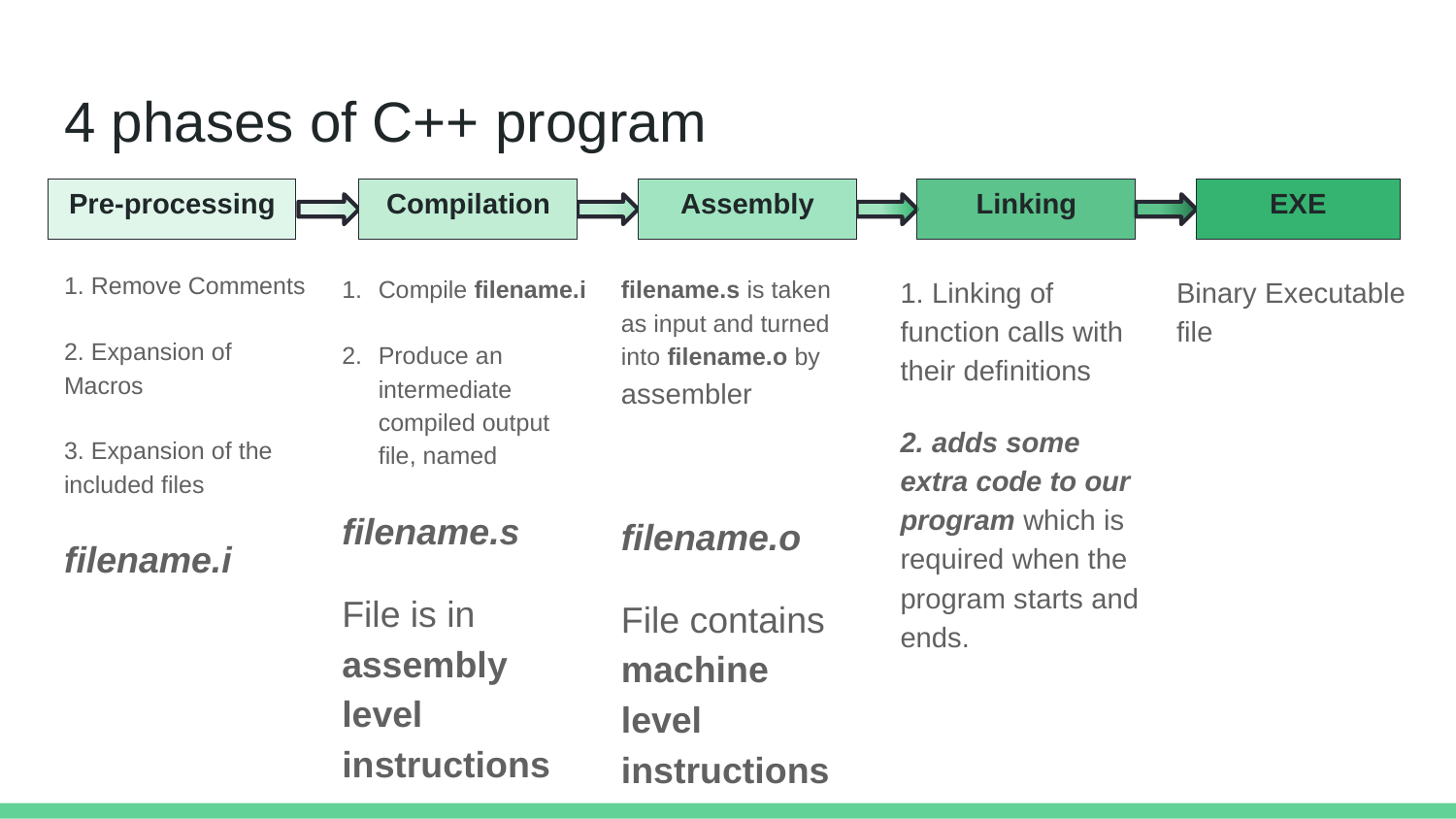

# 4 phases of C++ program
Pre-processing
Compilation
Assembly
Linking
EXE

1. Remove Comments
2. Expansion of Macros
3. Expansion of the included files
filename.i
Compile filename.i
Produce an intermediate compiled output file, named
filename.s
File is in assembly level instructions
filename.s is taken as input and turned into filename.o by assembler

filename.o
File contains machine level instructions
1. Linking of function calls with their definitions
2. adds some extra code to our program which is required when the program starts and ends.
Binary Executable file